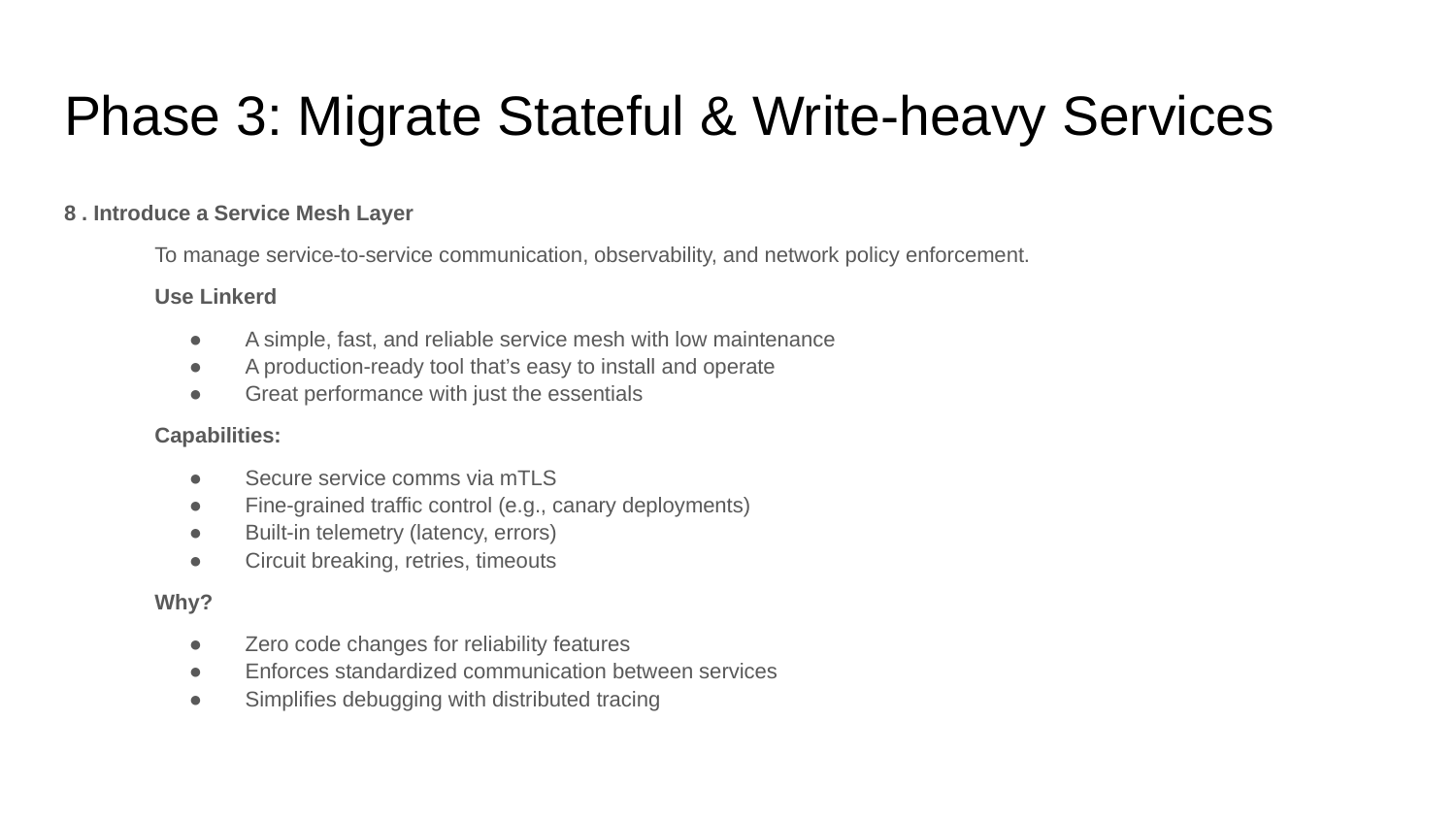

# Phase 3: Migrate Stateful & Write-heavy Services
8 . Introduce a Service Mesh Layer
To manage service-to-service communication, observability, and network policy enforcement.
Use Linkerd
A simple, fast, and reliable service mesh with low maintenance
A production-ready tool that’s easy to install and operate
Great performance with just the essentials
Capabilities:
Secure service comms via mTLS
Fine-grained traffic control (e.g., canary deployments)
Built-in telemetry (latency, errors)
Circuit breaking, retries, timeouts
Why?
Zero code changes for reliability features
Enforces standardized communication between services
Simplifies debugging with distributed tracing